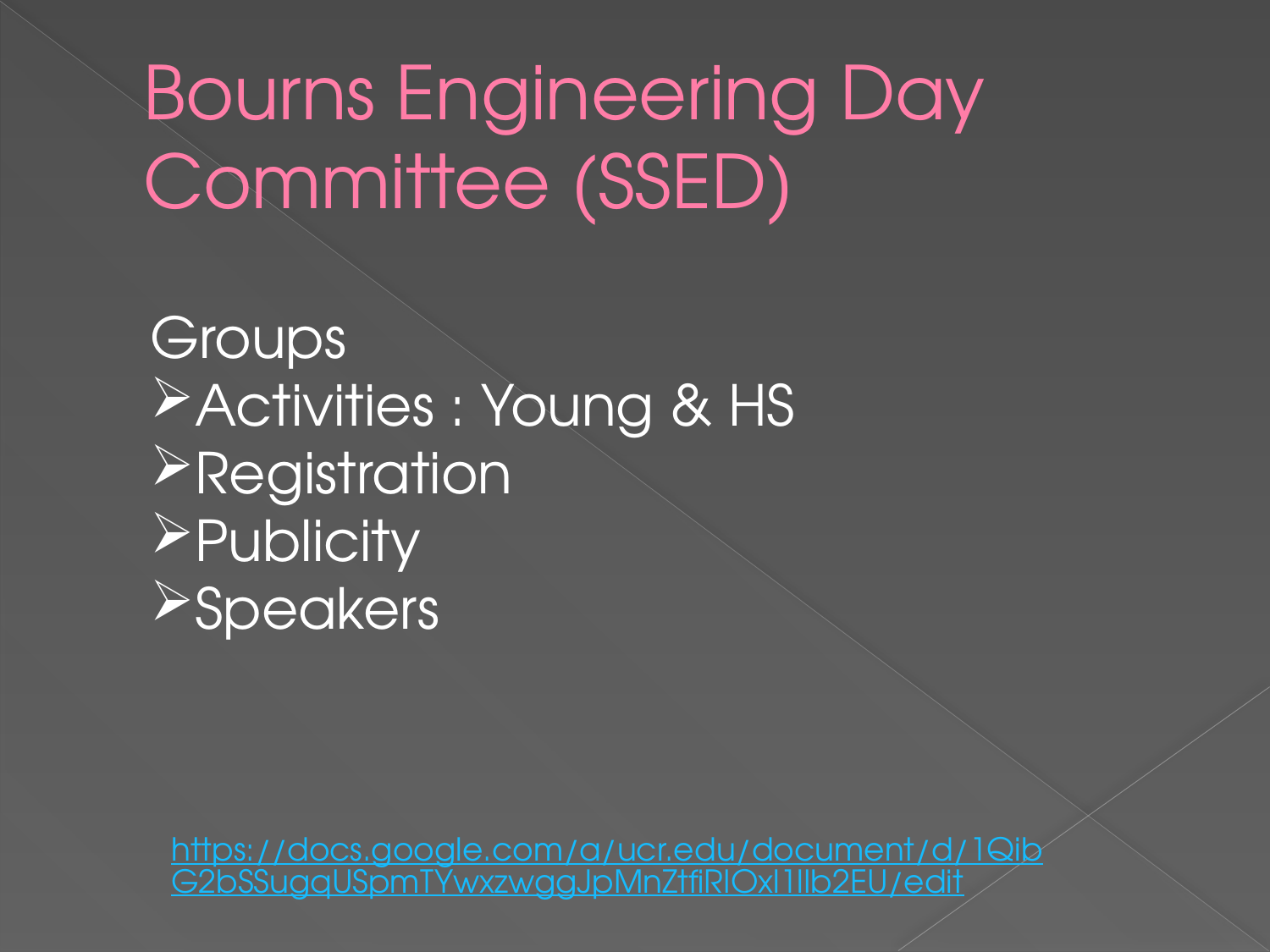

# Bourns Engineering Day Committee (SSED)

Groups
Activities : Young & HS
Registration
Publicity
Speakers

https://docs.google.com/a/ucr.edu/document/d/1QibG2bSSugqUSpmTYwxzwggJpMnZtfiRIOxl1lIb2EU/edit